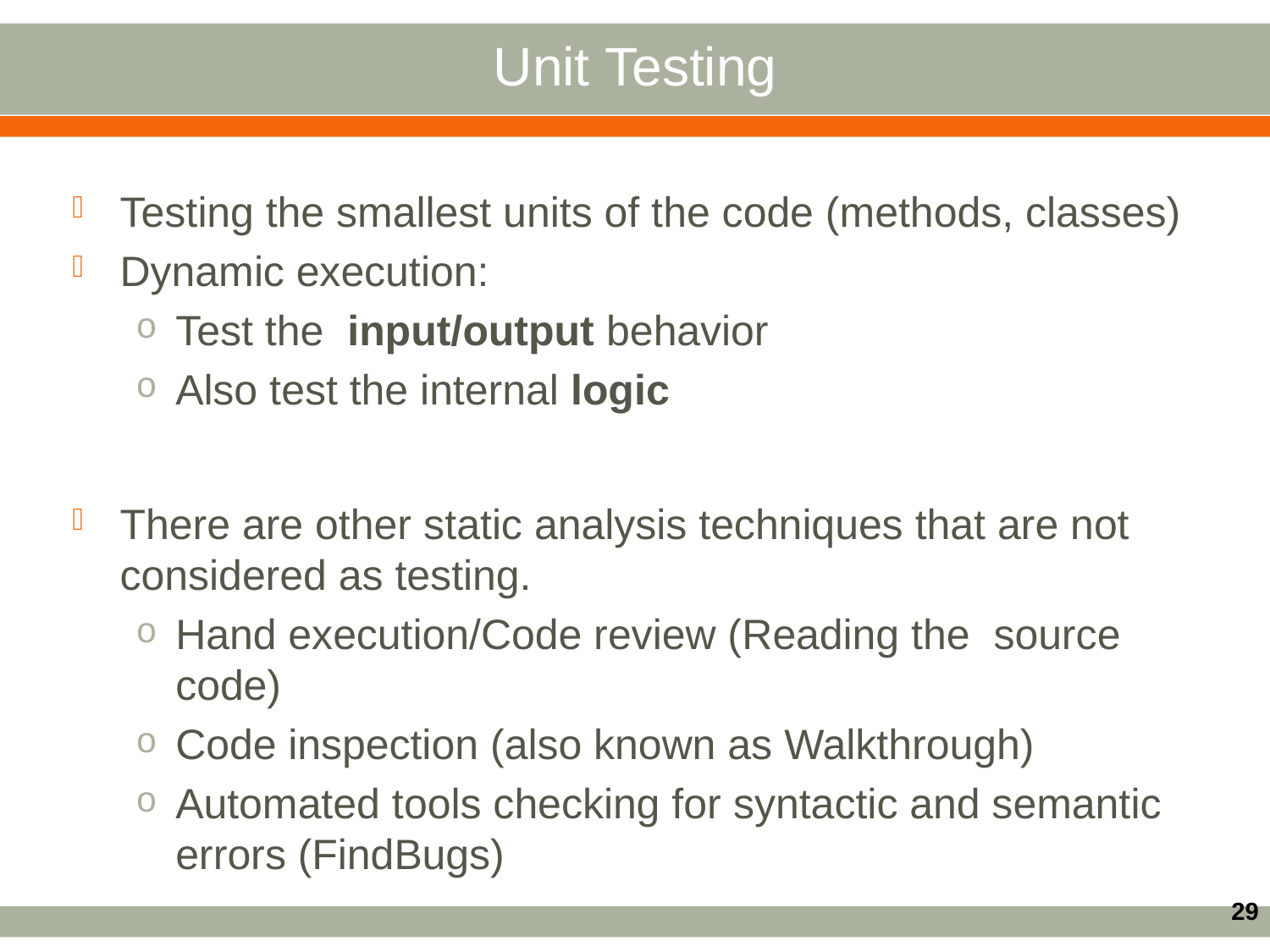

# Unit Testing
Testing the smallest units of the code (methods, classes)
Dynamic execution:
Test the  input/output behavior
Also test the internal logic

There are other static analysis techniques that are not considered as testing.
Hand execution/Code review (Reading the  source code)
Code inspection (also known as Walkthrough)
Automated tools checking for syntactic and semantic errors (FindBugs)

29